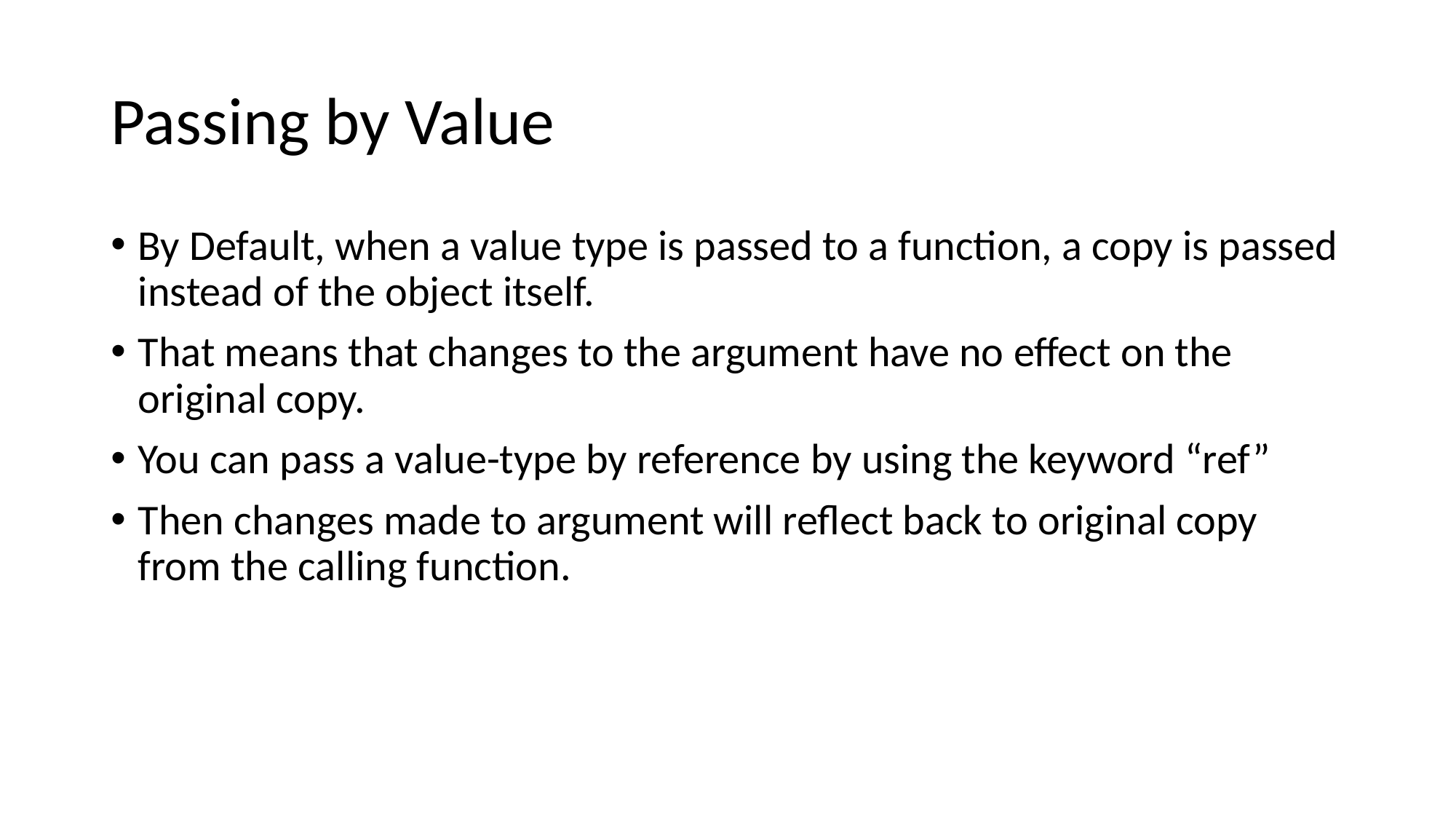

# Passing by Value
By Default, when a value type is passed to a function, a copy is passed instead of the object itself.
That means that changes to the argument have no effect on the original copy.
You can pass a value-type by reference by using the keyword “ref”
Then changes made to argument will reflect back to original copy from the calling function.